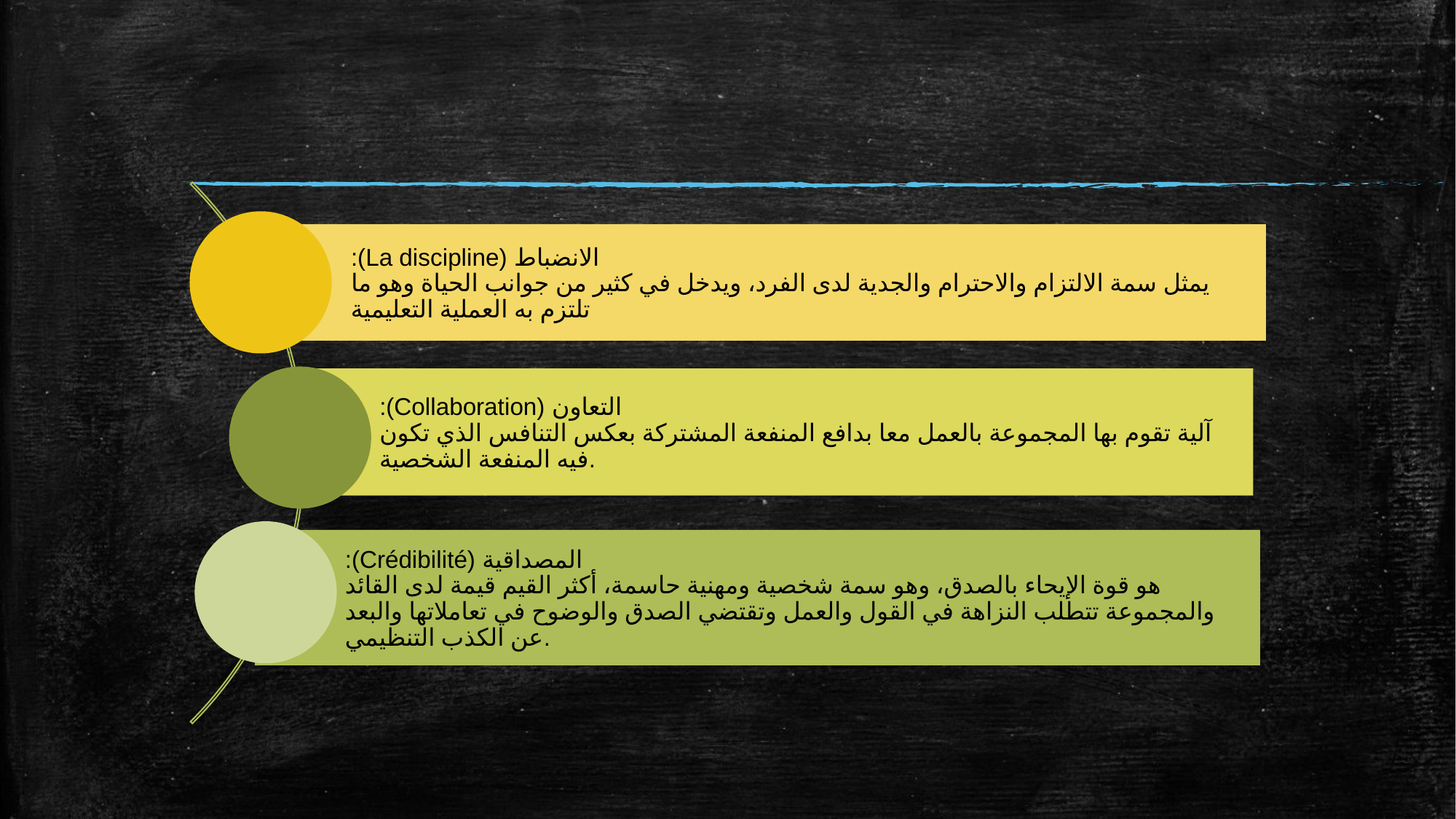

:(La discipline) الانضباط
يمثل سمة الالتزام والاحترام والجدية لدى الفرد، ويدخل في كثير من جوانب الحياة وهو ما تلتزم به العملية التعليمية
:(Collaboration) التعاون
آلية تقوم بها المجموعة بالعمل معا بدافع المنفعة المشتركة بعكس التنافس الذي تكون فيه المنفعة الشخصية.
:(Crédibilité) المصداقية
هو قوة الإيحاء بالصدق، وهو سمة شخصية ومهنية حاسمة، أكثر القيم قيمة لدى القائد والمجموعة تتطلب النزاهة في القول والعمل وتقتضي الصدق والوضوح في تعاملاتها والبعد عن الكذب التنظيمي.